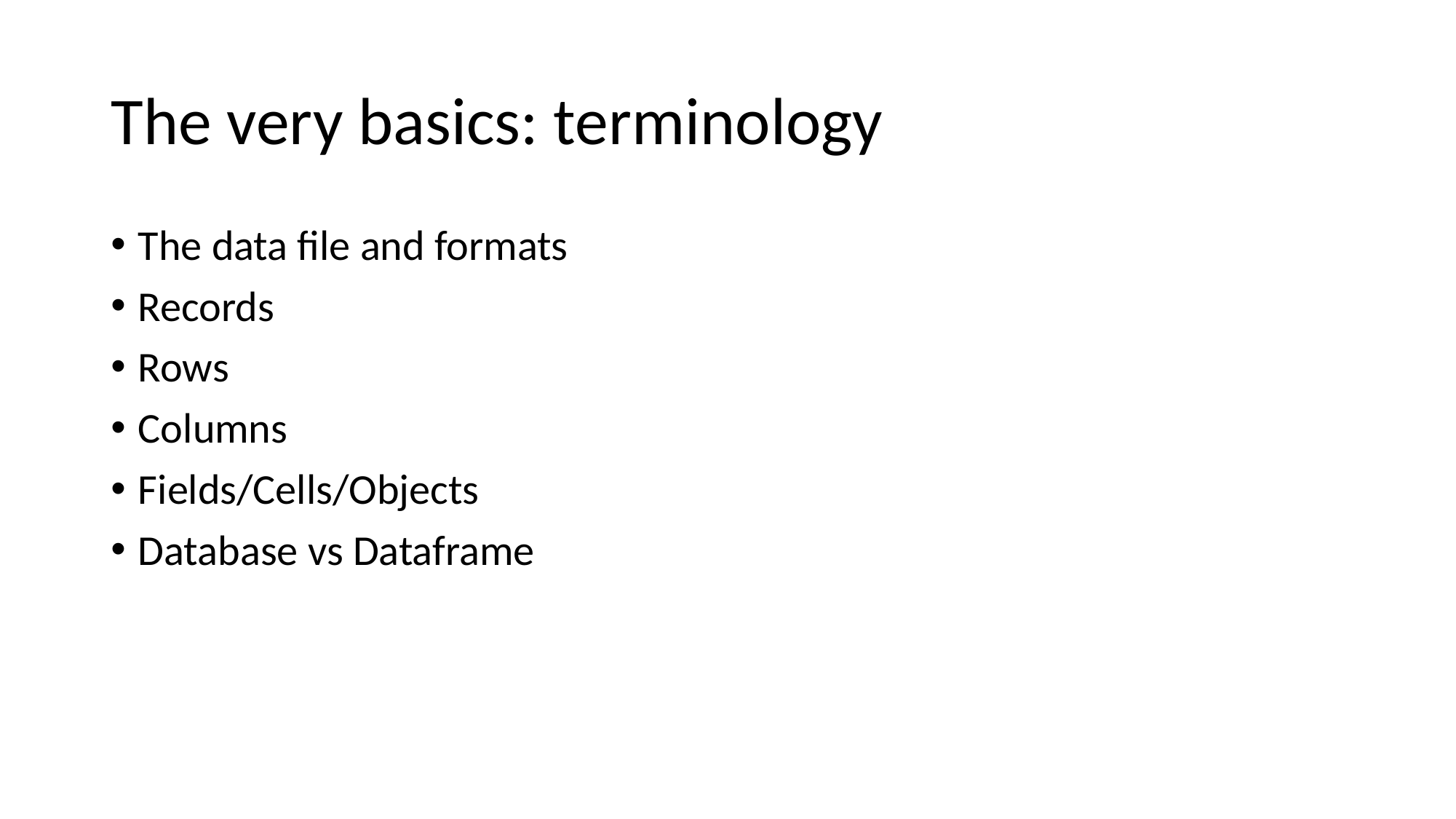

# The very basics: terminology
The data file and formats
Records
Rows
Columns
Fields/Cells/Objects
Database vs Dataframe